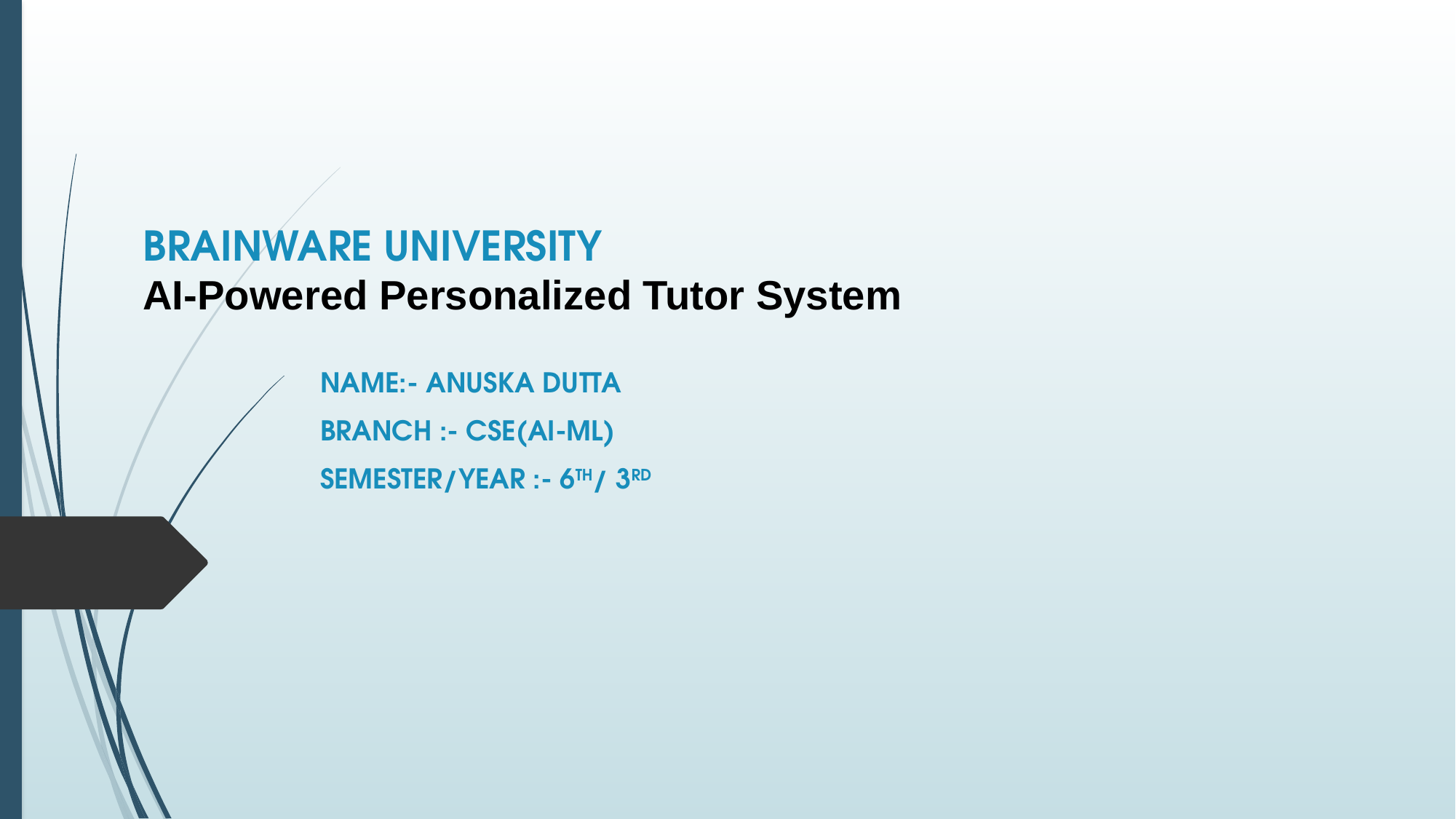

# BRAINWARE UNIVERSITY AI-Powered Personalized Tutor System
NAME:- ANUSKA DUTTA
BRANCH :- CSE(AI-ML)
SEMESTER/YEAR :- 6TH/ 3RD